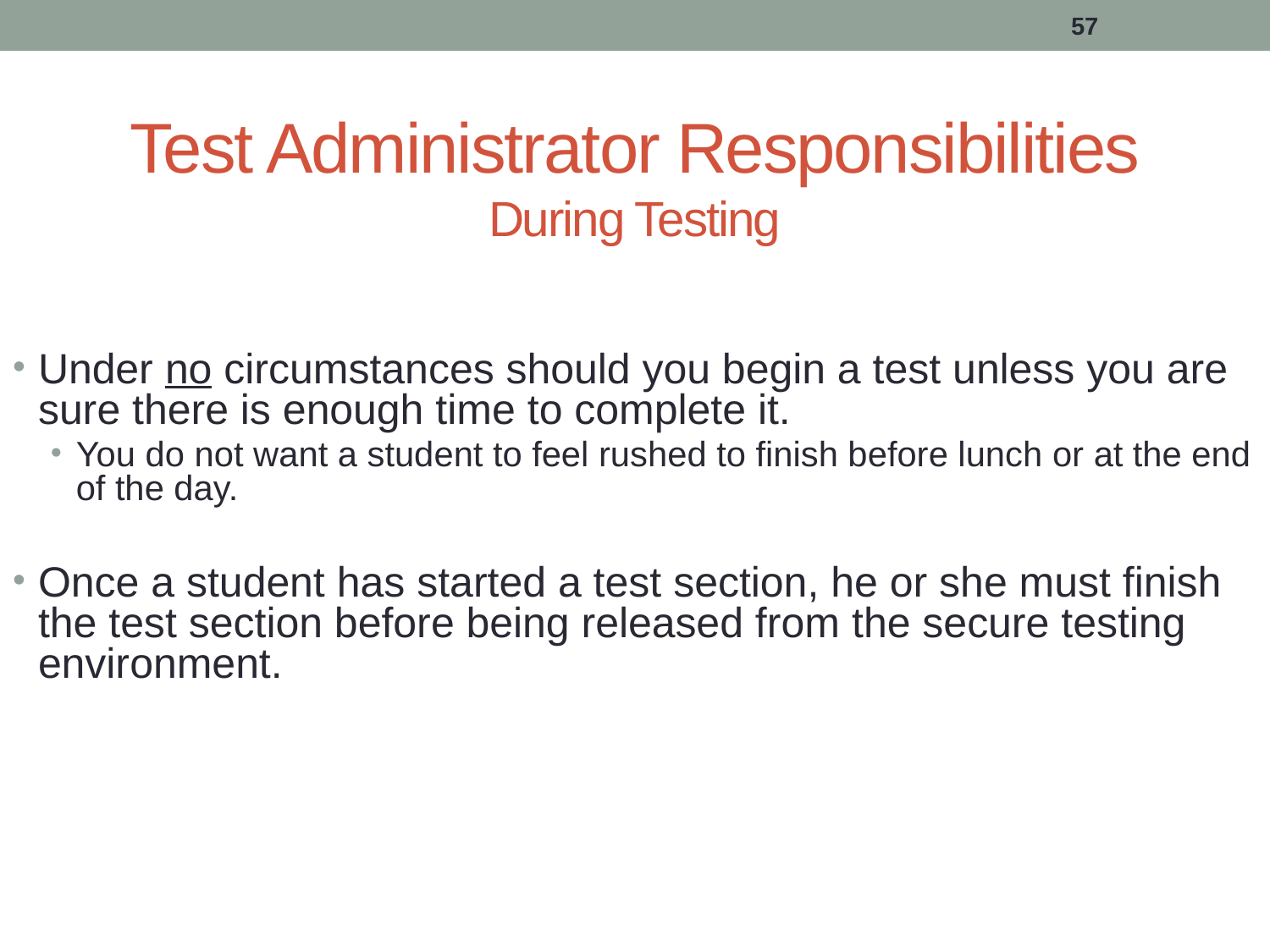

57
# Test Administrator Responsibilities During Testing

Under no circumstances should you begin a test unless you are sure there is enough time to complete it.
You do not want a student to feel rushed to finish before lunch or at the end of the day.

Once a student has started a test section, he or she must finish the test section before being released from the secure testing environment.